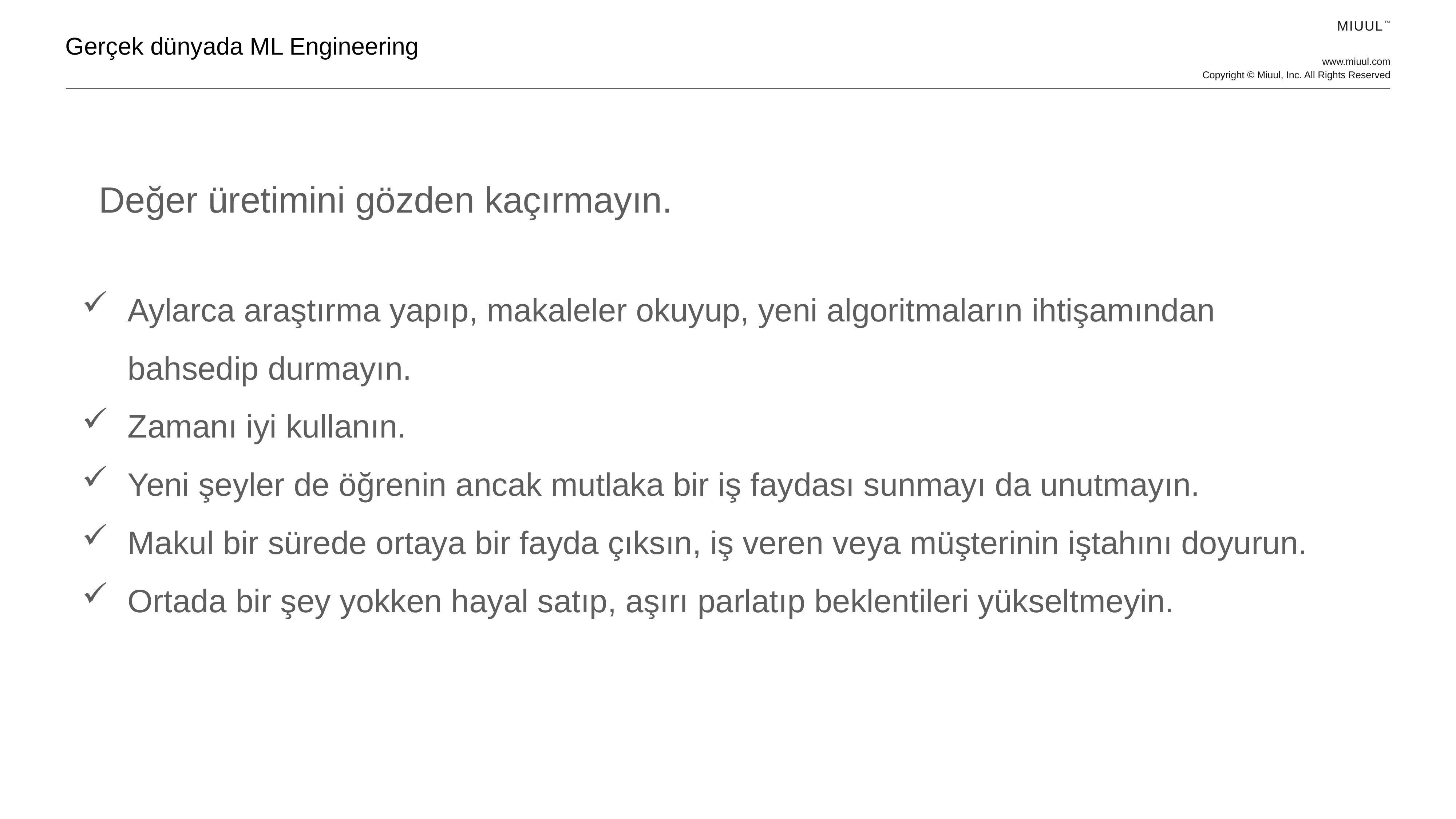

Gerçek dünyada ML Engineering
Değer üretimini gözden kaçırmayın.
Aylarca araştırma yapıp, makaleler okuyup, yeni algoritmaların ihtişamından bahsedip durmayın.
Zamanı iyi kullanın.
Yeni şeyler de öğrenin ancak mutlaka bir iş faydası sunmayı da unutmayın.
Makul bir sürede ortaya bir fayda çıksın, iş veren veya müşterinin iştahını doyurun.
Ortada bir şey yokken hayal satıp, aşırı parlatıp beklentileri yükseltmeyin.